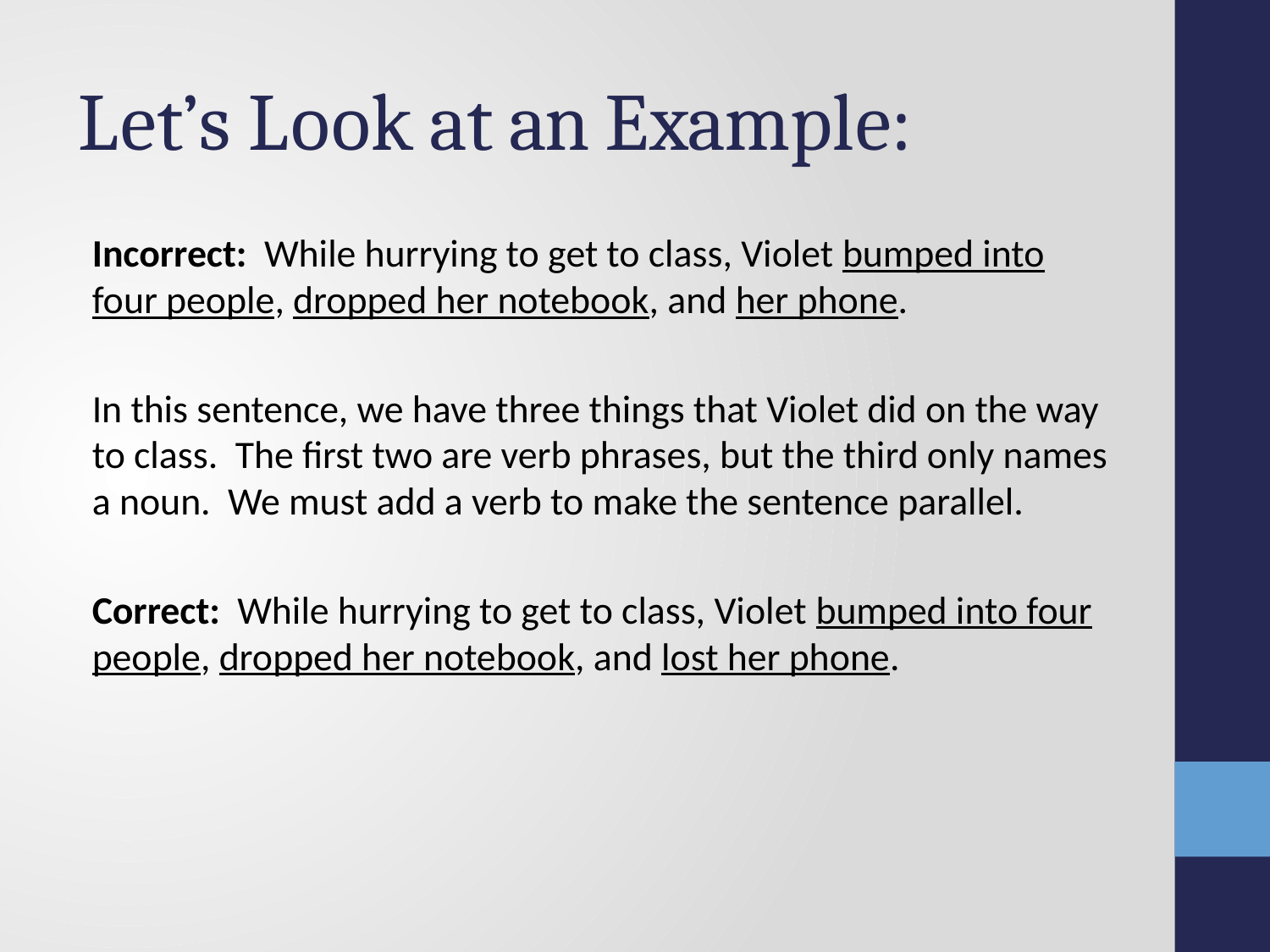

# Let’s Look at an Example:
Incorrect:  While hurrying to get to class, Violet bumped into four people, dropped her notebook, and her phone.

In this sentence, we have three things that Violet did on the way to class.  The first two are verb phrases, but the third only names a noun.  We must add a verb to make the sentence parallel.

Correct:  While hurrying to get to class, Violet bumped into four people, dropped her notebook, and lost her phone.